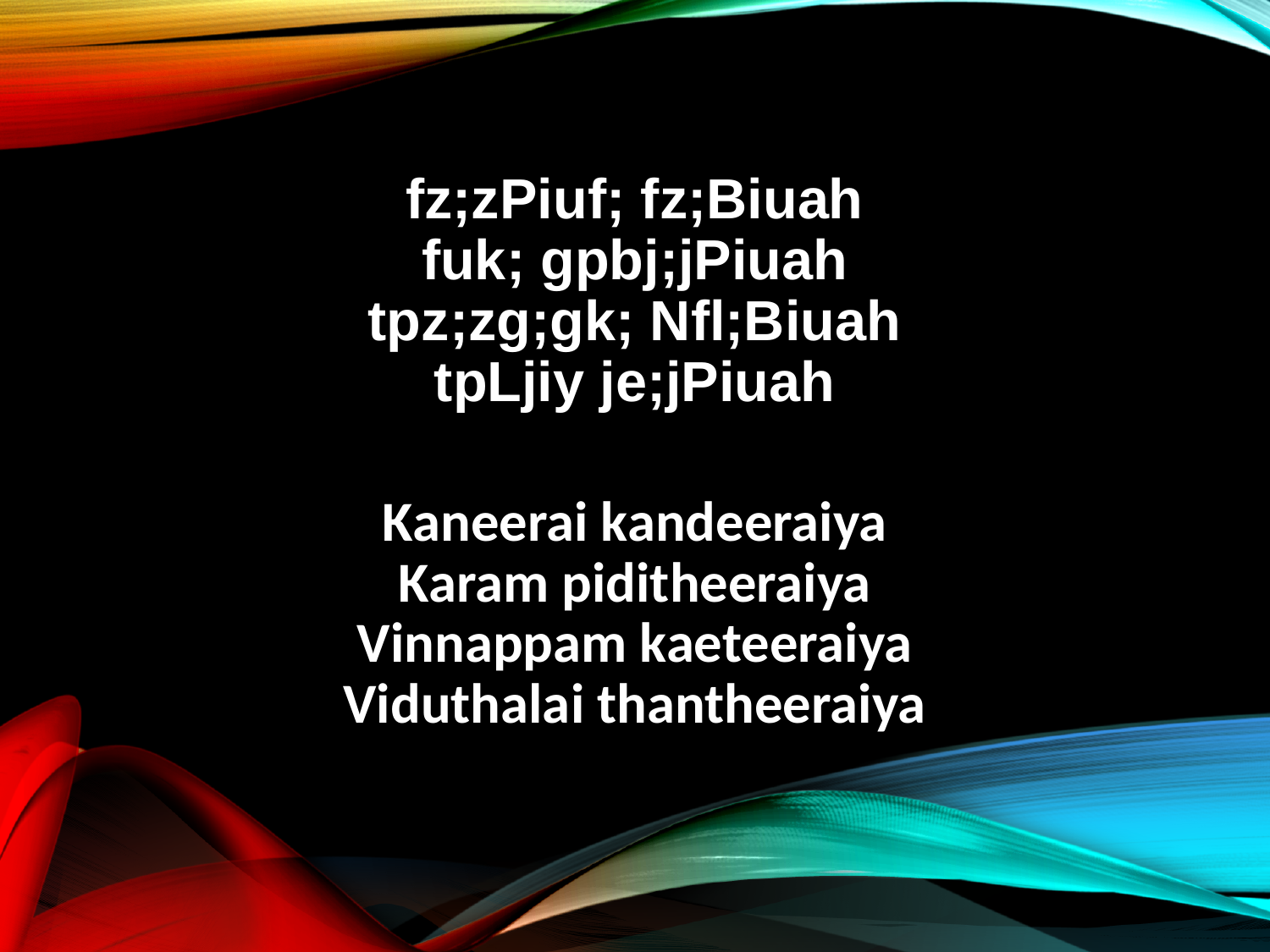

fz;zPiuf; fz;Biuah
fuk; gpbj;jPiuah
tpz;zg;gk; Nfl;Biuah
tpLjiy je;jPiuah
Kaneerai kandeeraiya
Karam piditheeraiya
Vinnappam kaeteeraiya
Viduthalai thantheeraiya